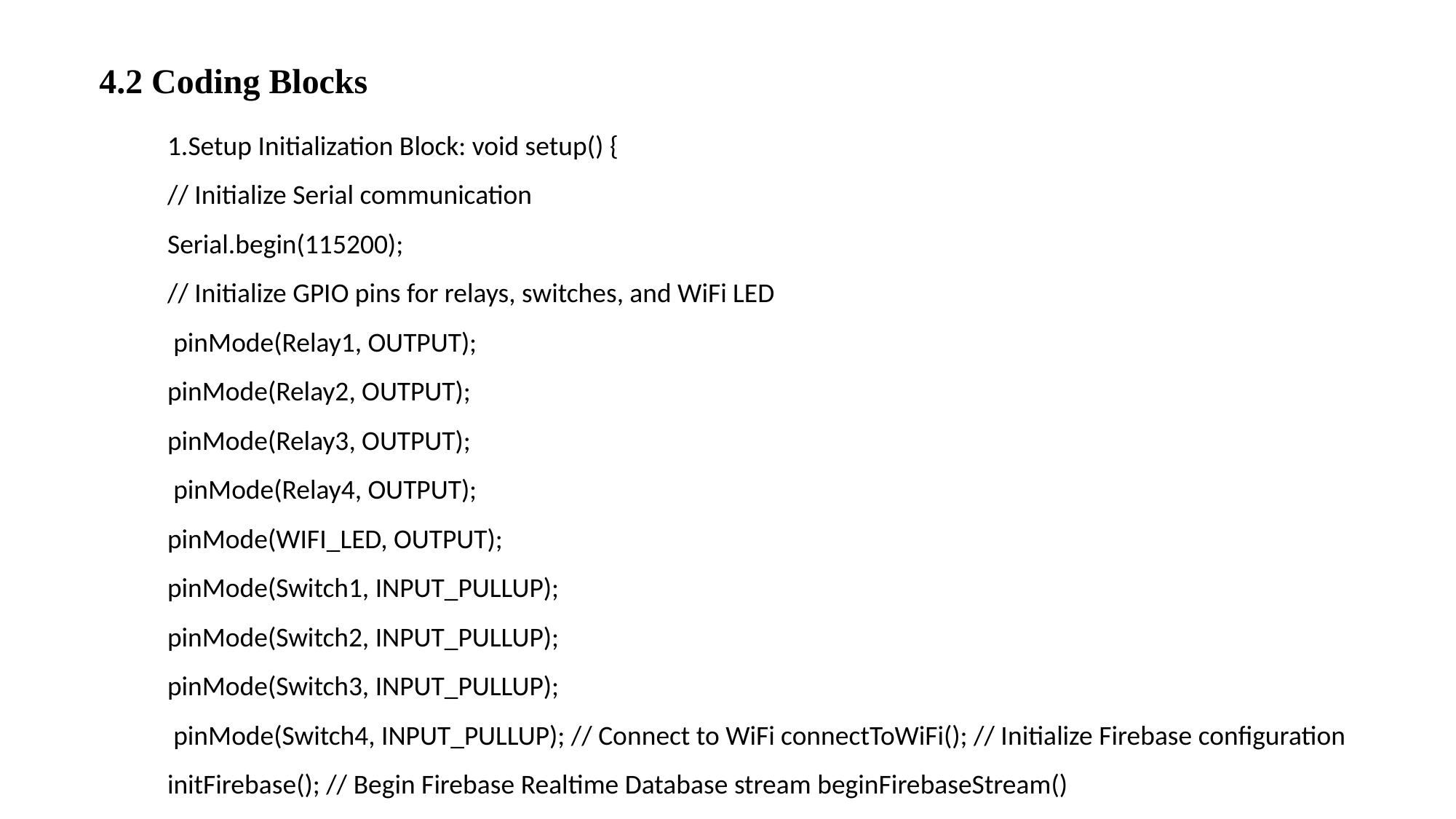

4.2 Coding Blocks
1.Setup Initialization Block: void setup() {
// Initialize Serial communication
Serial.begin(115200);
// Initialize GPIO pins for relays, switches, and WiFi LED
 pinMode(Relay1, OUTPUT);
pinMode(Relay2, OUTPUT);
pinMode(Relay3, OUTPUT);
 pinMode(Relay4, OUTPUT);
pinMode(WIFI_LED, OUTPUT);
pinMode(Switch1, INPUT_PULLUP);
pinMode(Switch2, INPUT_PULLUP);
pinMode(Switch3, INPUT_PULLUP);
 pinMode(Switch4, INPUT_PULLUP); // Connect to WiFi connectToWiFi(); // Initialize Firebase configuration initFirebase(); // Begin Firebase Realtime Database stream beginFirebaseStream()